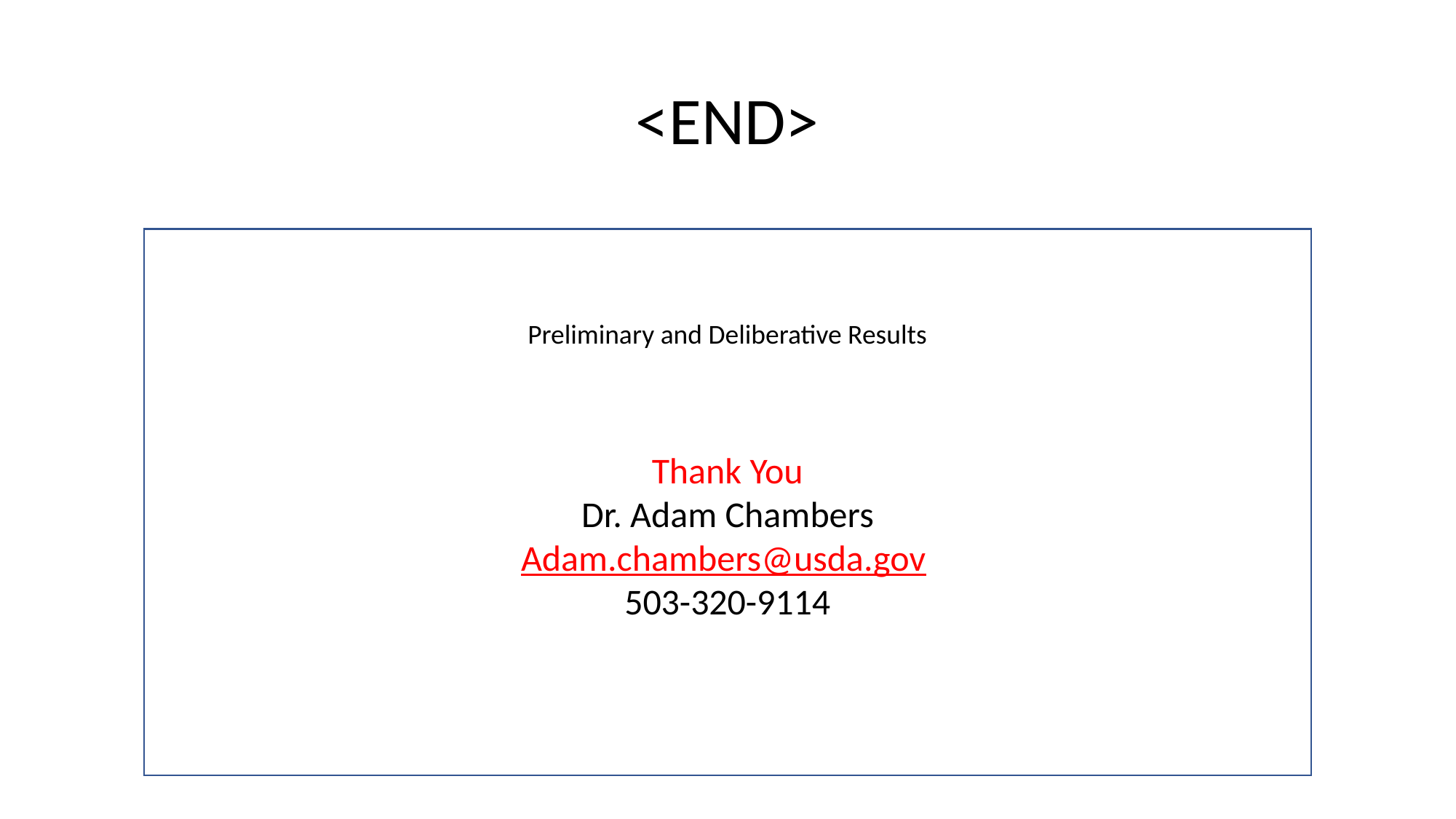

# <END>
Preliminary and Deliberative Results

Thank You
Dr. Adam Chambers
Adam.chambers@usda.gov
503-320-9114